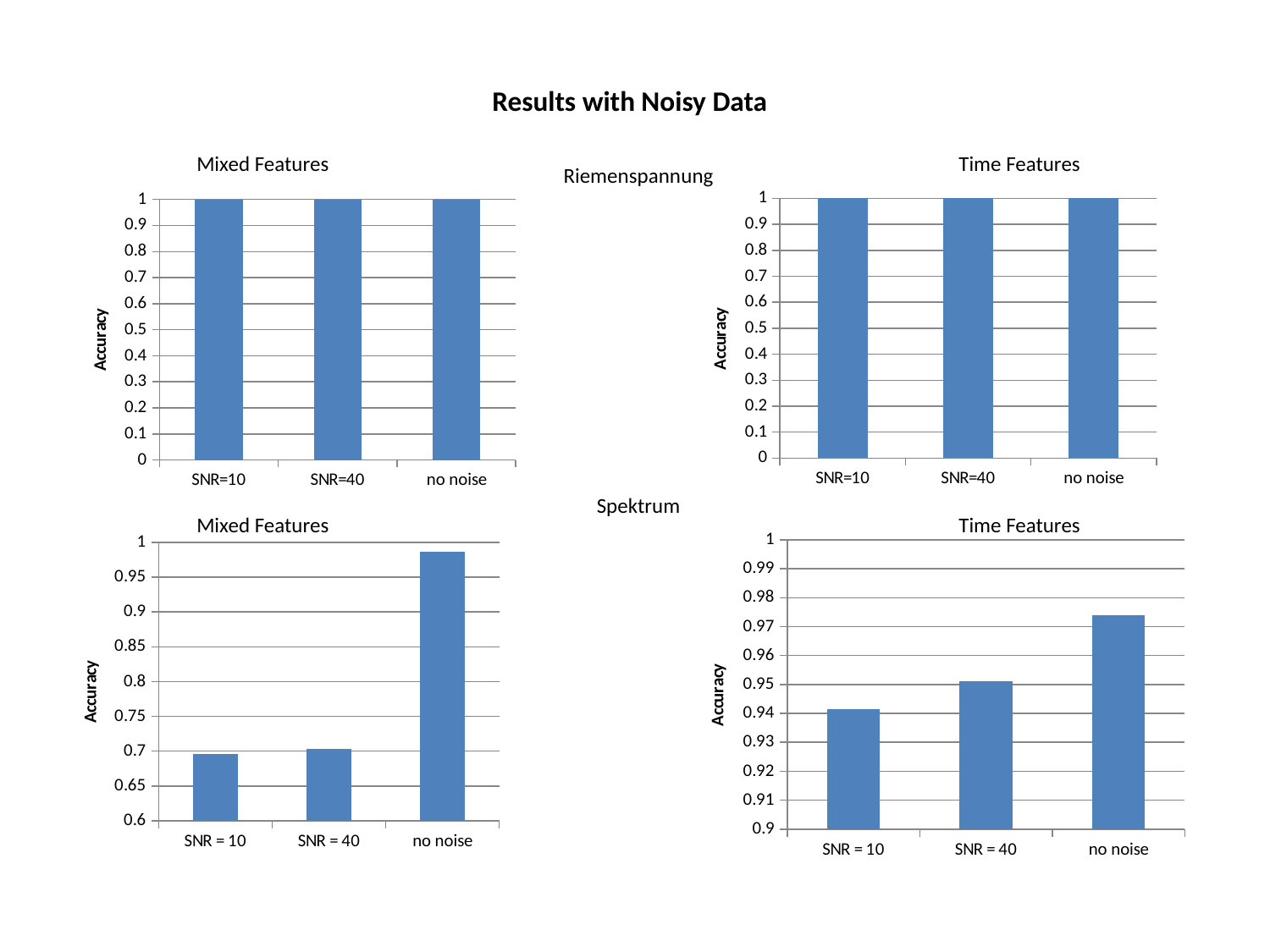

# Results with Noisy Data
Mixed Features					Time Features
Riemenspannung

### Chart

| Category |  |
|---|---|
| SNR=10 | 1.0 |
| SNR=40 | 1.0 |
| no noise | 1.0 |

### Chart

| Category |  |
|---|---|
| SNR=10 | 1.0 |
| SNR=40 | 1.0 |
| no noise | 1.0 |
Spektrum
Mixed Features					Time Features

### Chart

| Category |  |
|---|---|
| SNR = 10 | 0.9416 |
| SNR = 40 | 0.9511 |
| no noise | 0.9739 |

### Chart

| Category |  |
|---|---|
| SNR = 10 | 0.6954 |
| SNR = 40 | 0.7037 |
| no noise | 0.987 |